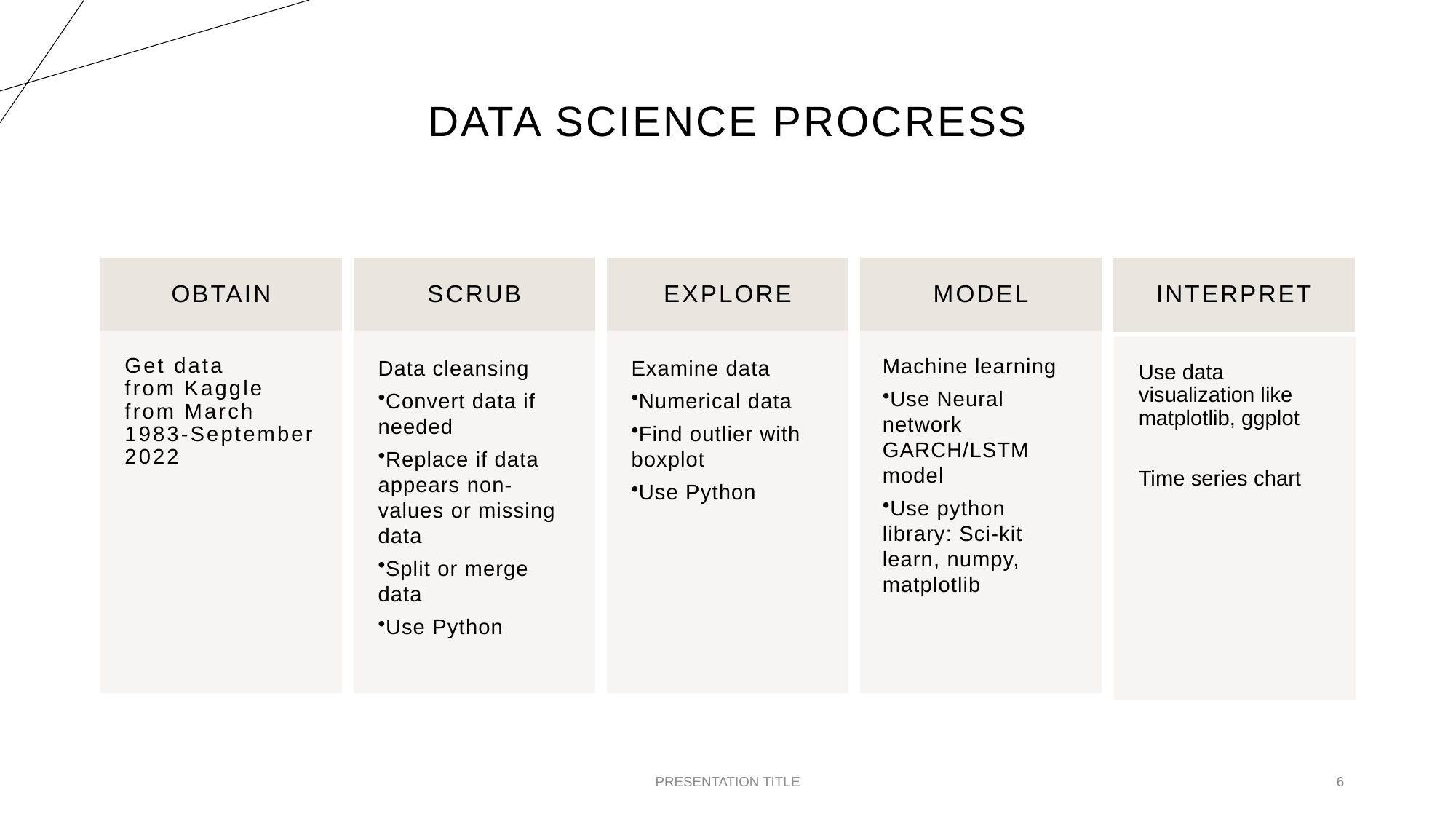

# Data science Procress
OBTAIN
Get data from Kaggle from March 1983-September 2022
SCRUB
Data cleansing
Convert data if needed
Replace if data appears non-values or missing data
Split or merge data
Use Python

EXPLORE
Examine data
Numerical data
Find outlier with boxplot
Use Python

MODEL
Machine learning
Use Neural network GARCH/LSTM model
Use python library: Sci-kit learn, numpy, matplotlib
INTERPRET
Use data visualization like matplotlib, ggplot

Time series chart
PRESENTATION TITLE
6